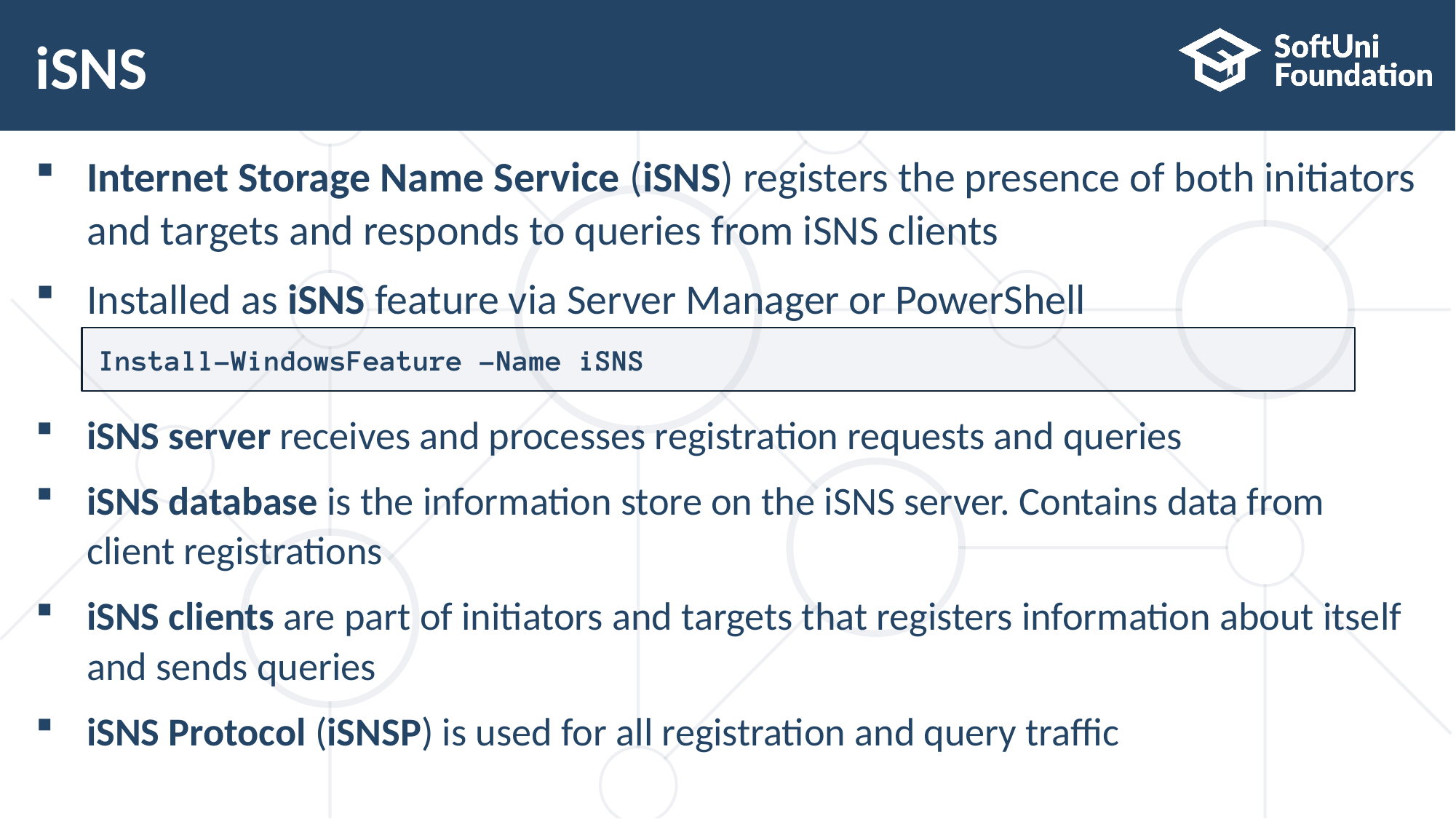

# iSNS
Internet Storage Name Service (iSNS) registers the presence of both initiators and targets and responds to queries from iSNS clients
Installed as iSNS feature via Server Manager or PowerShell

iSNS server receives and processes registration requests and queries
iSNS database is the information store on the iSNS server. Contains data from client registrations
iSNS clients are part of initiators and targets that registers information about itself and sends queries
iSNS Protocol (iSNSP) is used for all registration and query traffic
Install-WindowsFeature -Name iSNS